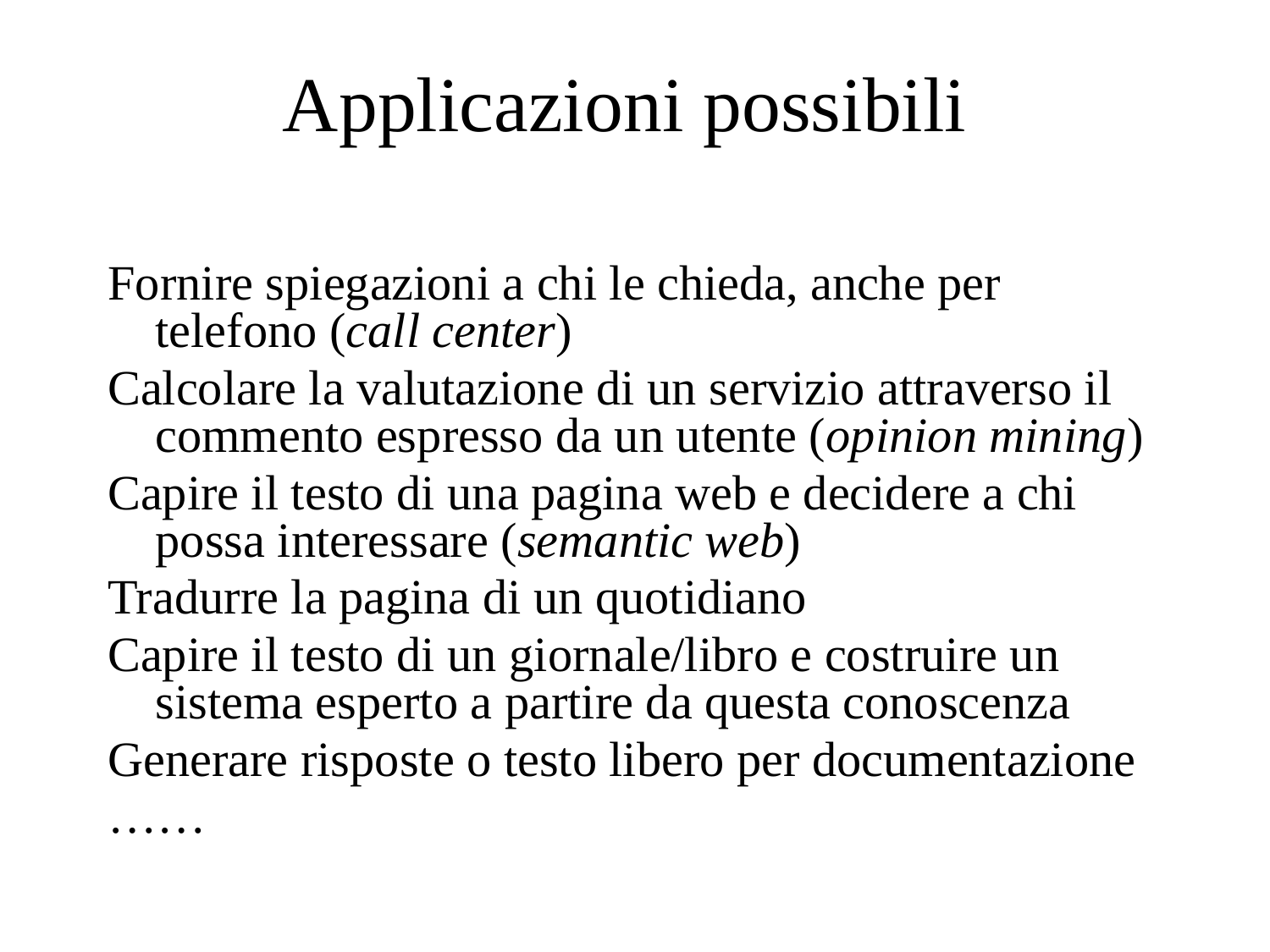

# Applicazioni possibili
Fornire spiegazioni a chi le chieda, anche per telefono (call center)
Calcolare la valutazione di un servizio attraverso il commento espresso da un utente (opinion mining)
Capire il testo di una pagina web e decidere a chi possa interessare (semantic web)
Tradurre la pagina di un quotidiano
Capire il testo di un giornale/libro e costruire un sistema esperto a partire da questa conoscenza
Generare risposte o testo libero per documentazione
……